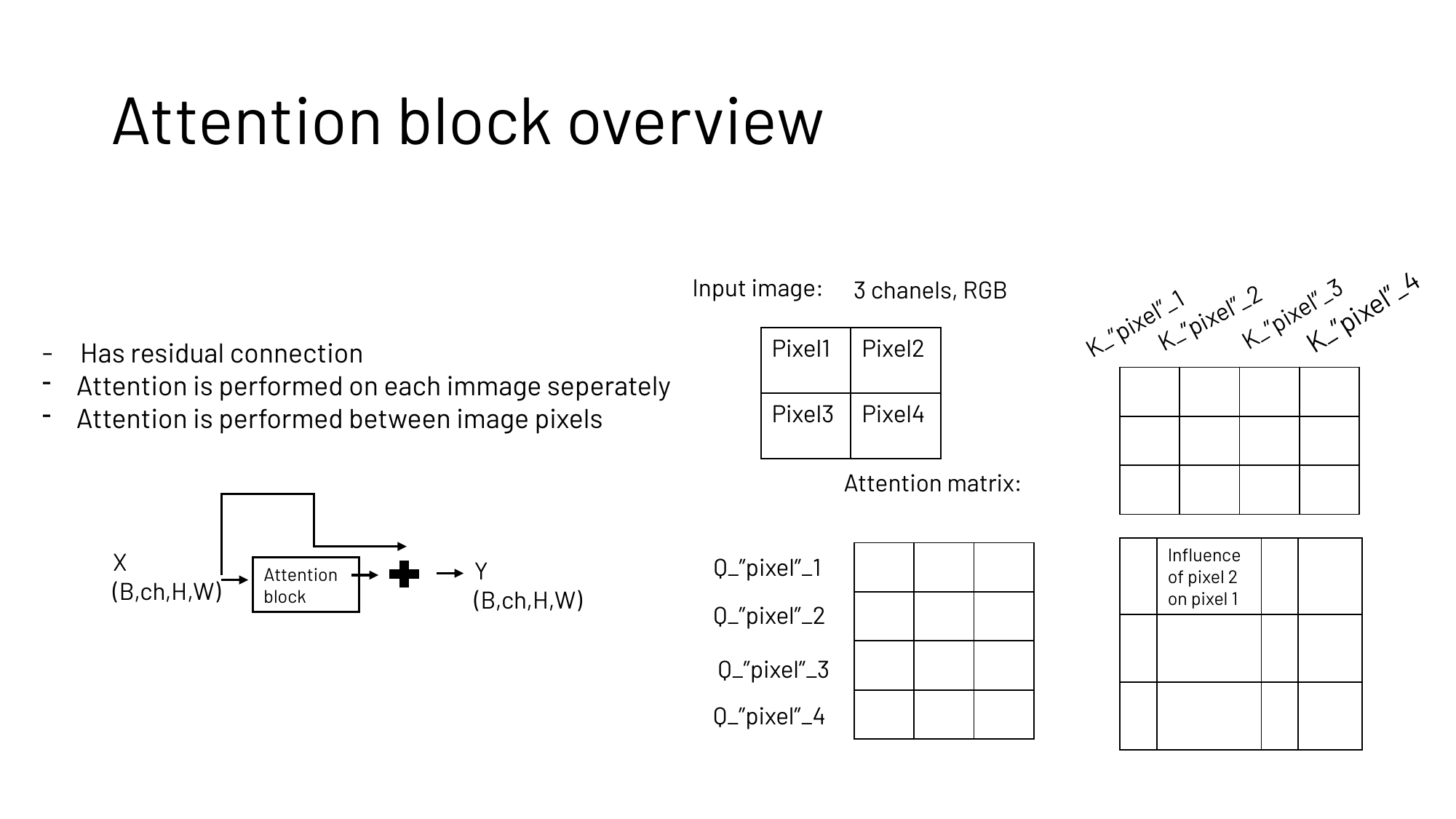

# Attention block overview
Input image:
3 chanels, RGB
K_”pixel”_4
K_”pixel”_3
K_”pixel”_2
K_”pixel”_1
| Pixel1 | Pixel2 |
| --- | --- |
| Pixel3 | Pixel4 |
-     Has residual connection
Attention is performed on each immage seperately
Attention is performed between image pixels
|  |  |  |  |
| --- | --- | --- | --- |
|  |  |  |  |
|  |  |  |  |
Attention matrix:
|  | Influence of pixel 2 on pixel 1 |  |  |
| --- | --- | --- | --- |
|  |  |  |  |
|  |  |  |  |
X
(B,ch,H,W)
|  |  |  |
| --- | --- | --- |
|  |  |  |
|  |  |  |
|  |  |  |
Q_”pixel”_1
Y
(B,ch,H,W)

Attention block
Q_”pixel”_2
Q_”pixel”_3
Q_”pixel”_4